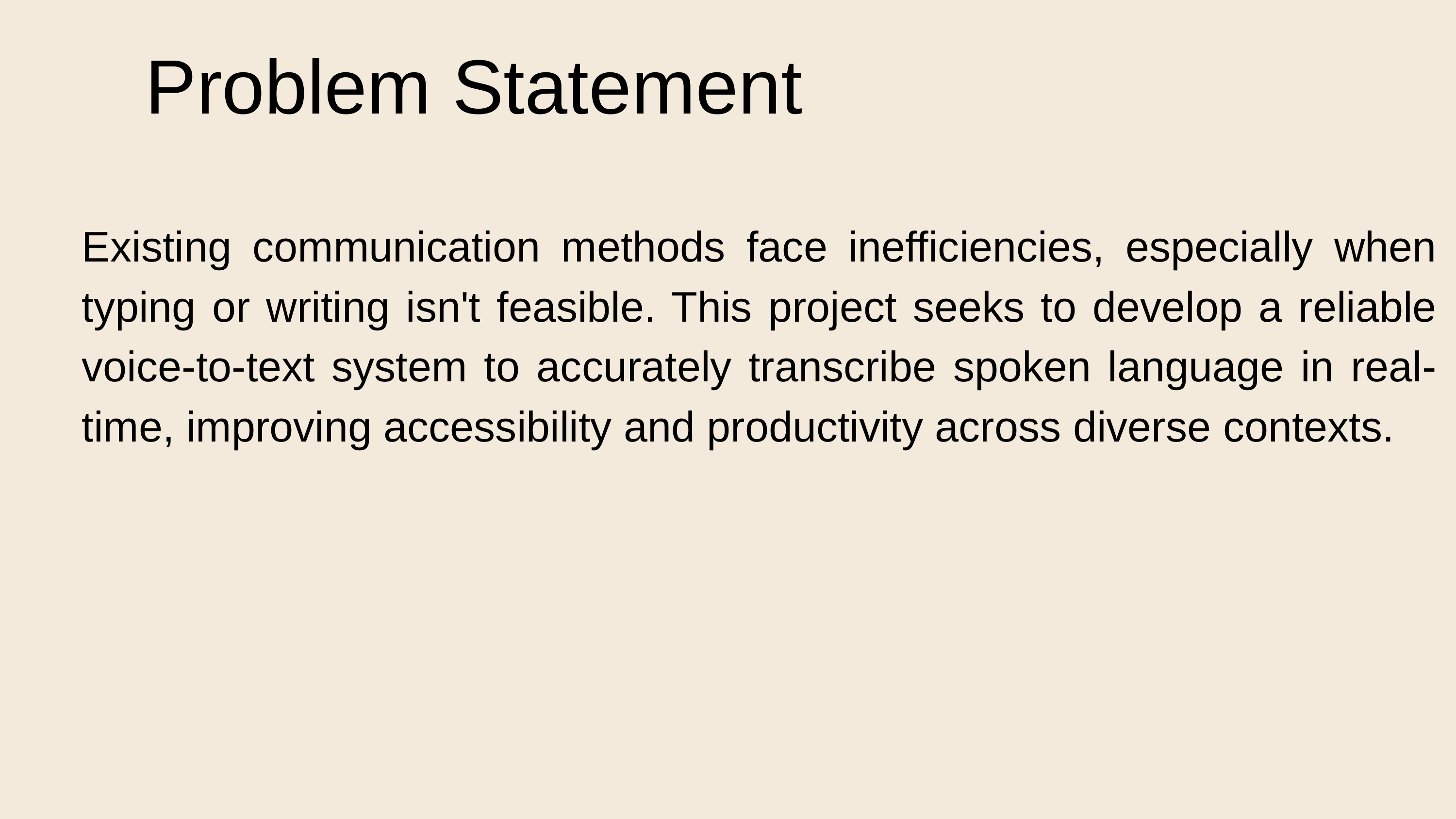

Problem Statement
Existing communication methods face inefficiencies, especially when typing or writing isn't feasible. This project seeks to develop a reliable voice-to-text system to accurately transcribe spoken language in real-time, improving accessibility and productivity across diverse contexts.